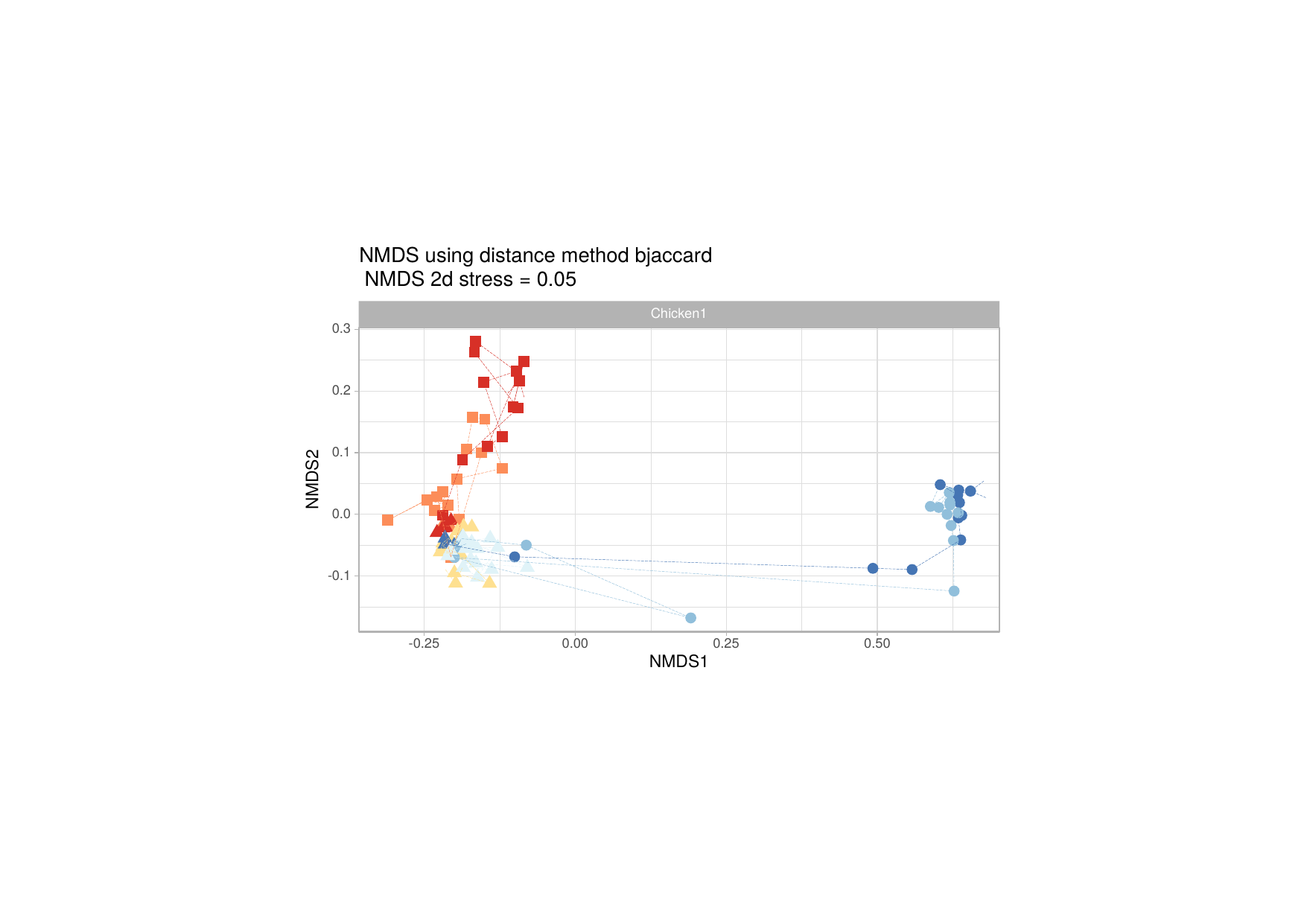

NMDS using distance method bjaccard
 NMDS 2d stress = 0.05

Chicken1
0.3

0.2

0.1

NMDS2

0.0

-0.1

-0.25
0.25
0.00
0.50
NMDS1